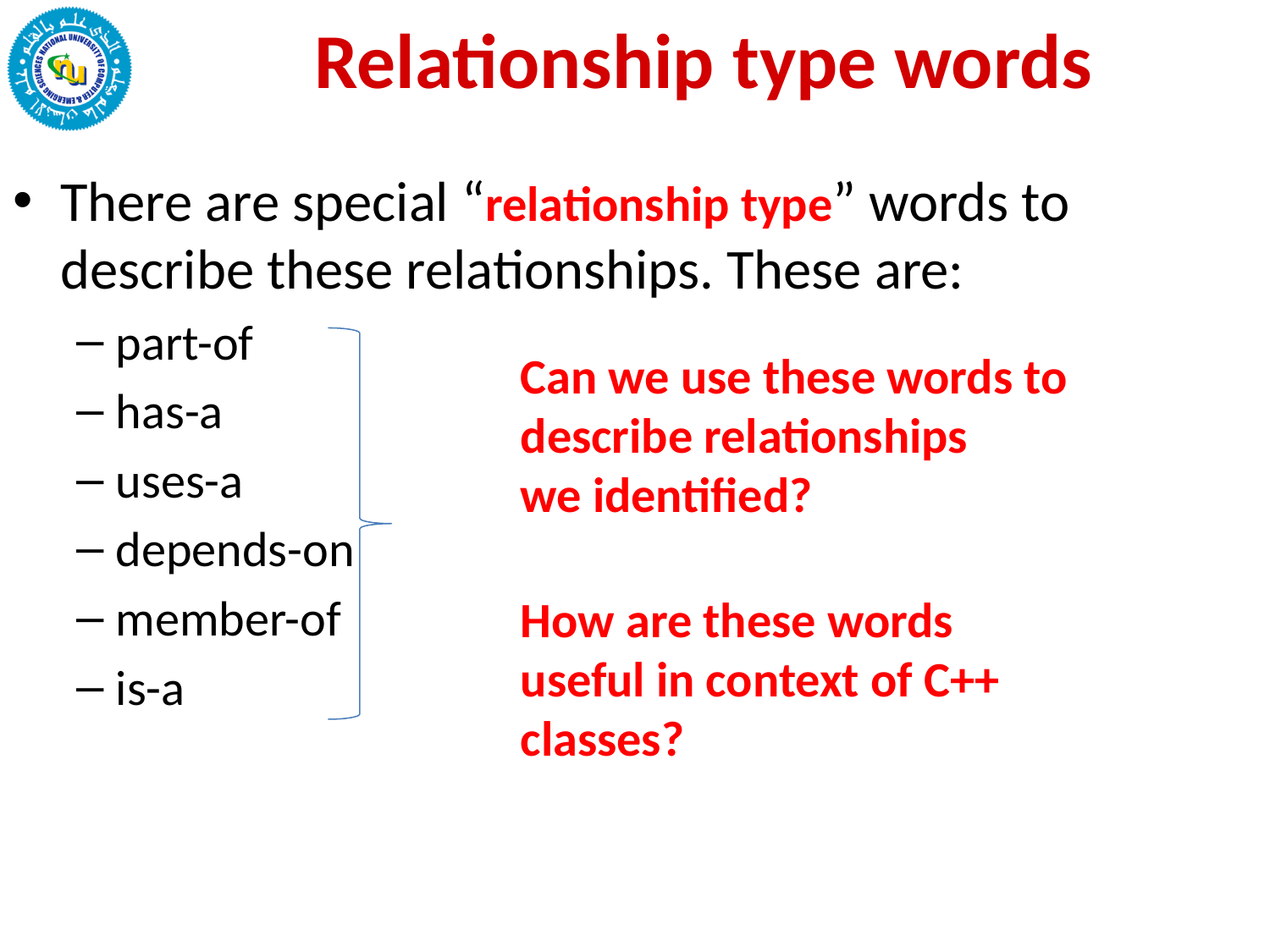

# Relationship type words
There are special “relationship type” words to describe these relationships. These are:
part-of
has-a
uses-a
depends-on
member-of
is-a

Can we use these words to describe relationships
we identified?
How are these words useful in context of C++ classes?